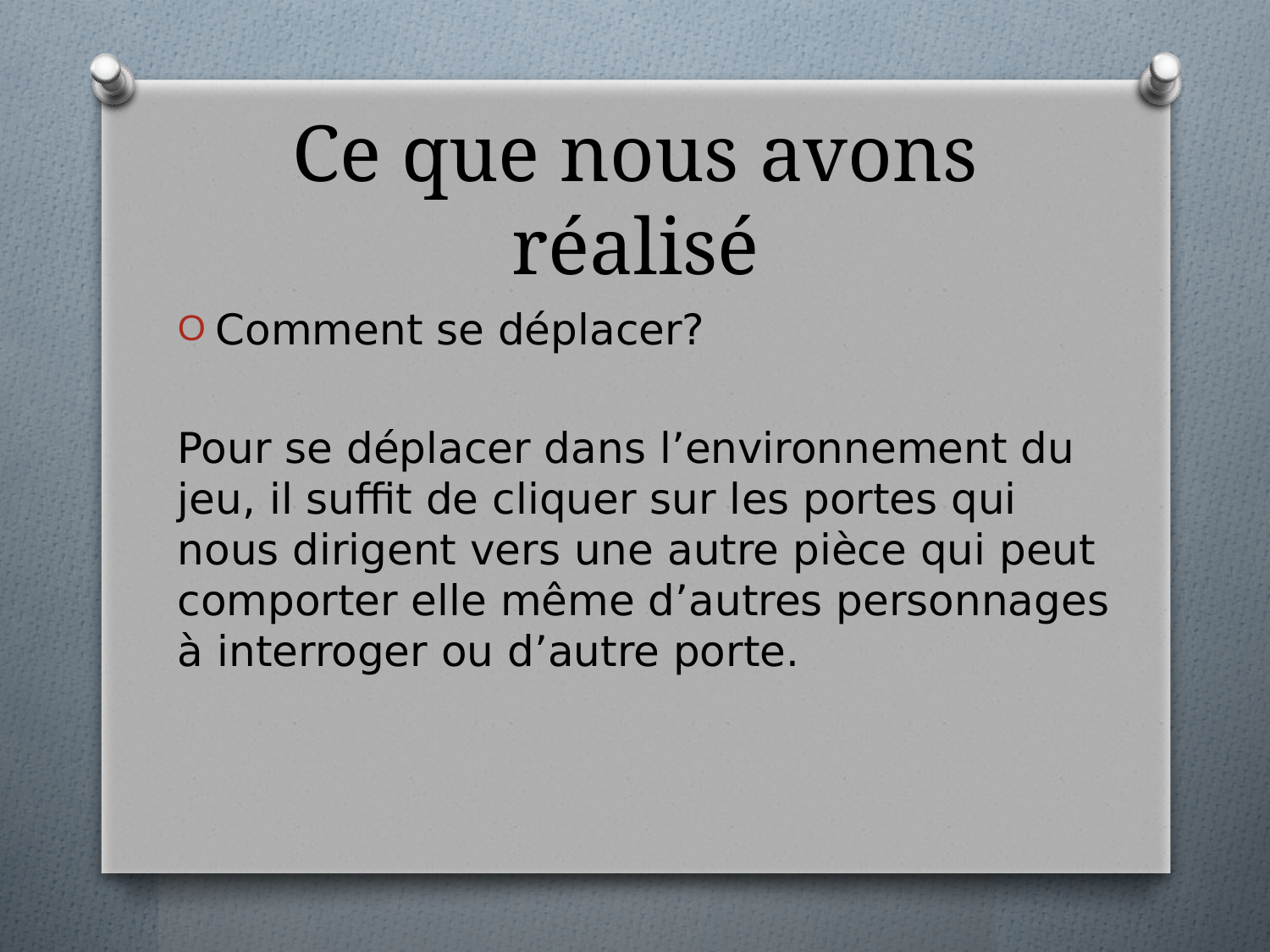

# Ce que nous avons réalisé
Comment se déplacer?

Pour se déplacer dans l’environnement du jeu, il suffit de cliquer sur les portes qui nous dirigent vers une autre pièce qui peut comporter elle même d’autres personnages à interroger ou d’autre porte.